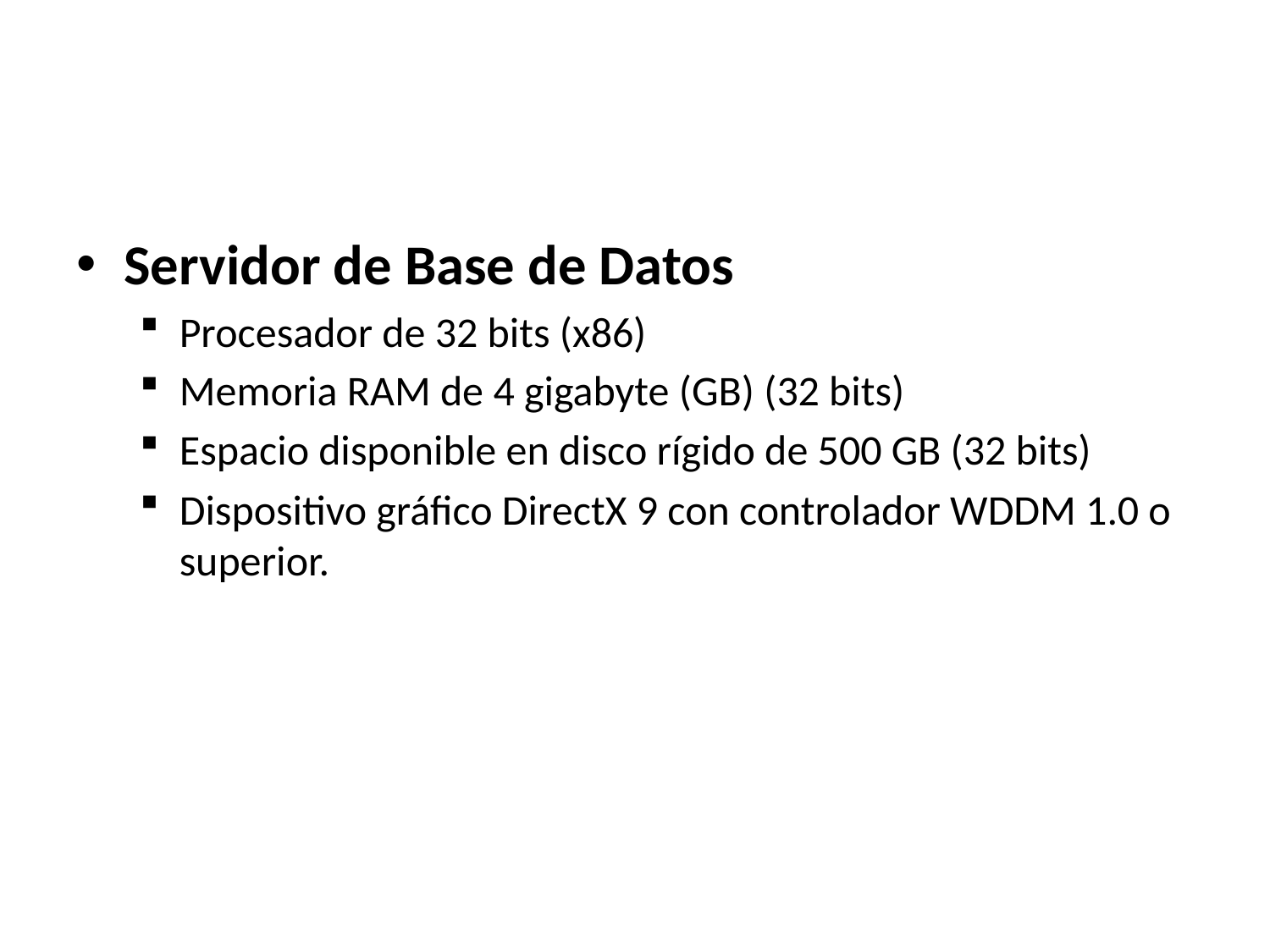

#
Servidor de Base de Datos
Procesador de 32 bits (x86)
Memoria RAM de 4 gigabyte (GB) (32 bits)
Espacio disponible en disco rígido de 500 GB (32 bits)
Dispositivo gráfico DirectX 9 con controlador WDDM 1.0 o superior.